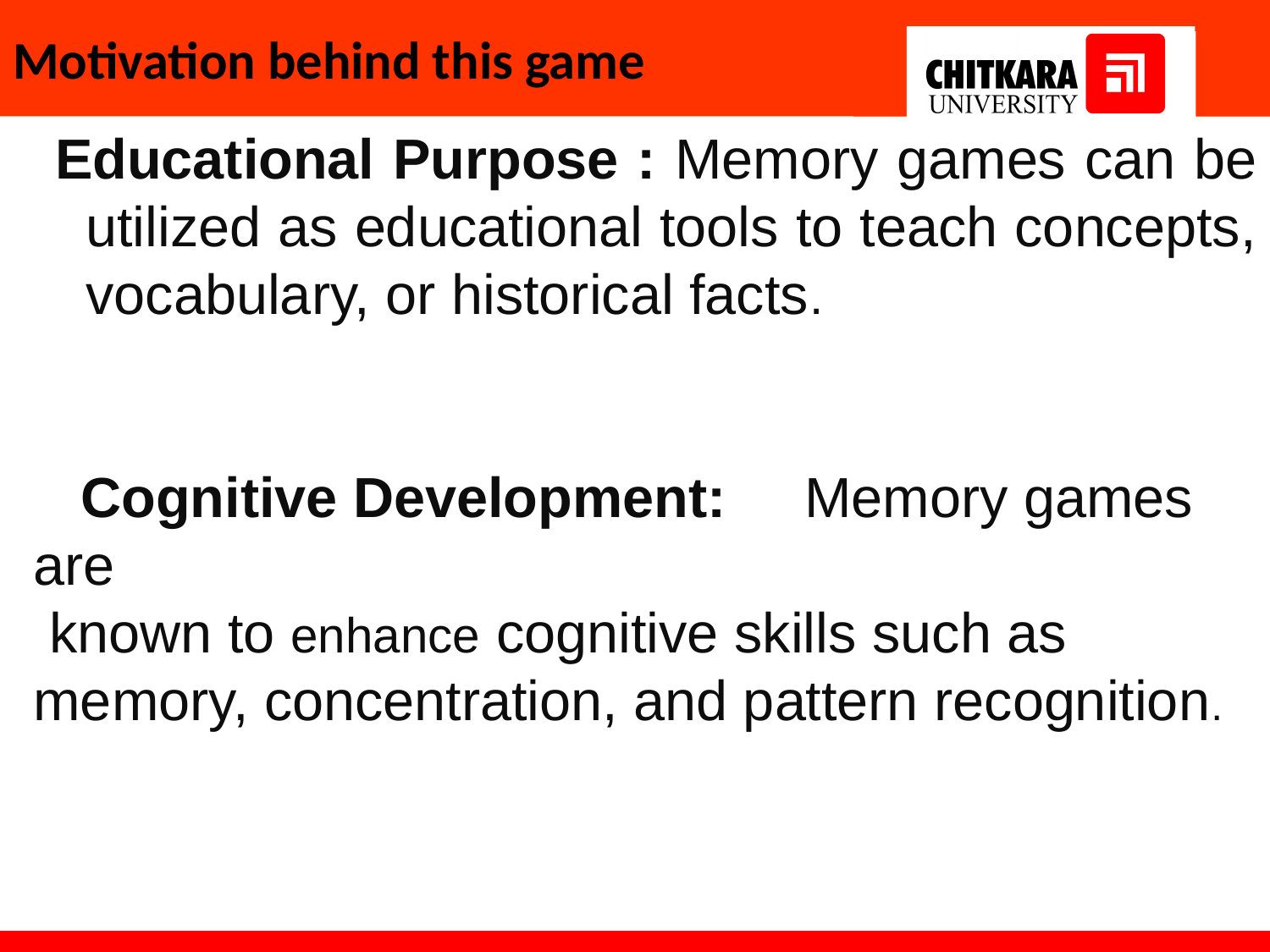

# Motivation behind this game
Educational Purpose : Memory games can be utilized as educational tools to teach concepts, vocabulary, or historical facts.
   Cognitive Development:     Memory games are
 known to enhance cognitive skills such as memory, concentration, and pattern recognition.